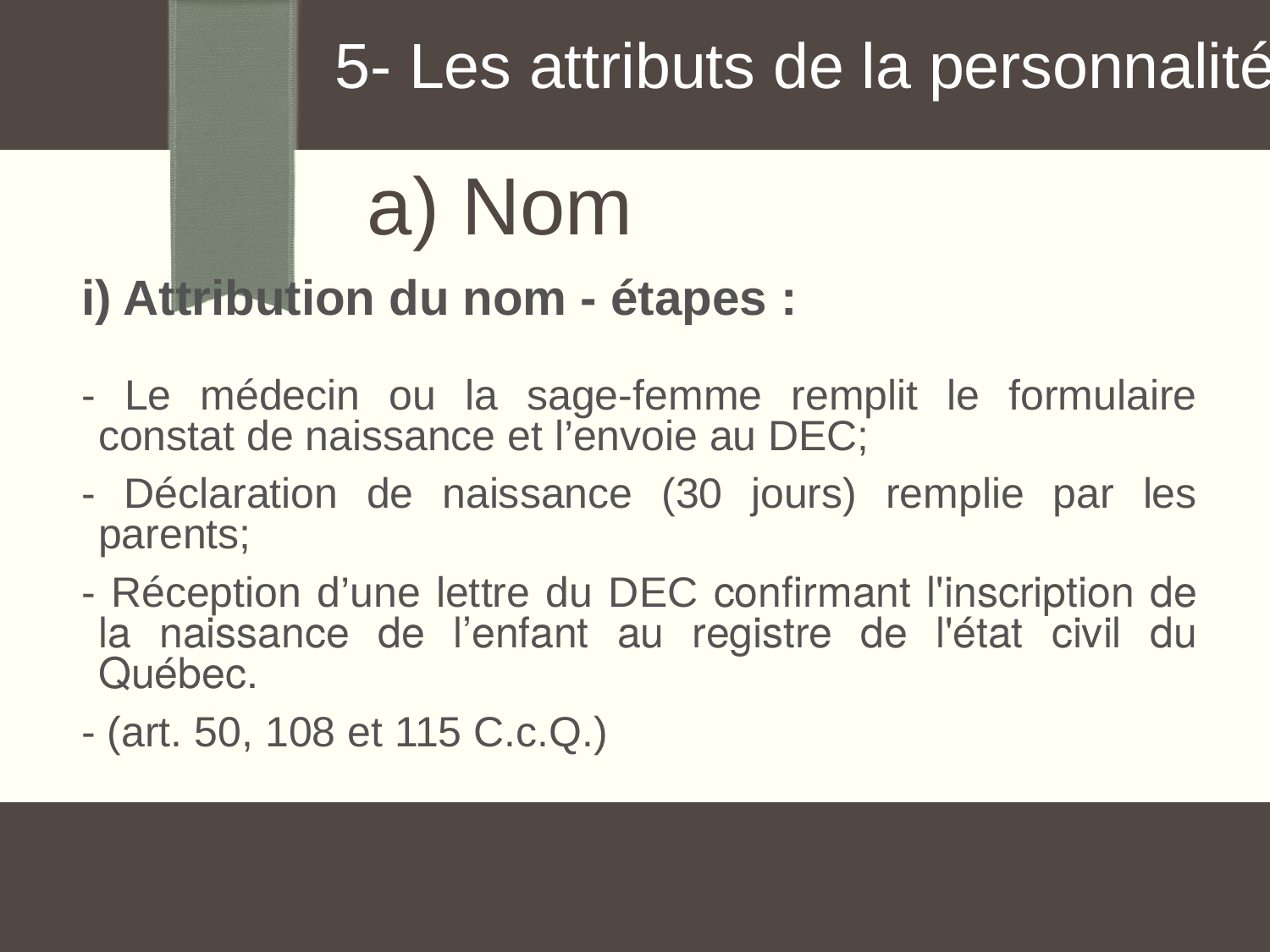

5- Les attributs de la personnalité
a) Nom

i) Attribution du nom - étapes :

- Le médecin ou la sage-femme remplit le formulaire constat de naissance et l’envoie au DEC;
- Déclaration de naissance (30 jours) remplie par les parents;
- Réception d’une lettre du DEC confirmant l'inscription de la naissance de l’enfant au registre de l'état civil du Québec.
- (art. 50, 108 et 115 C.c.Q.)